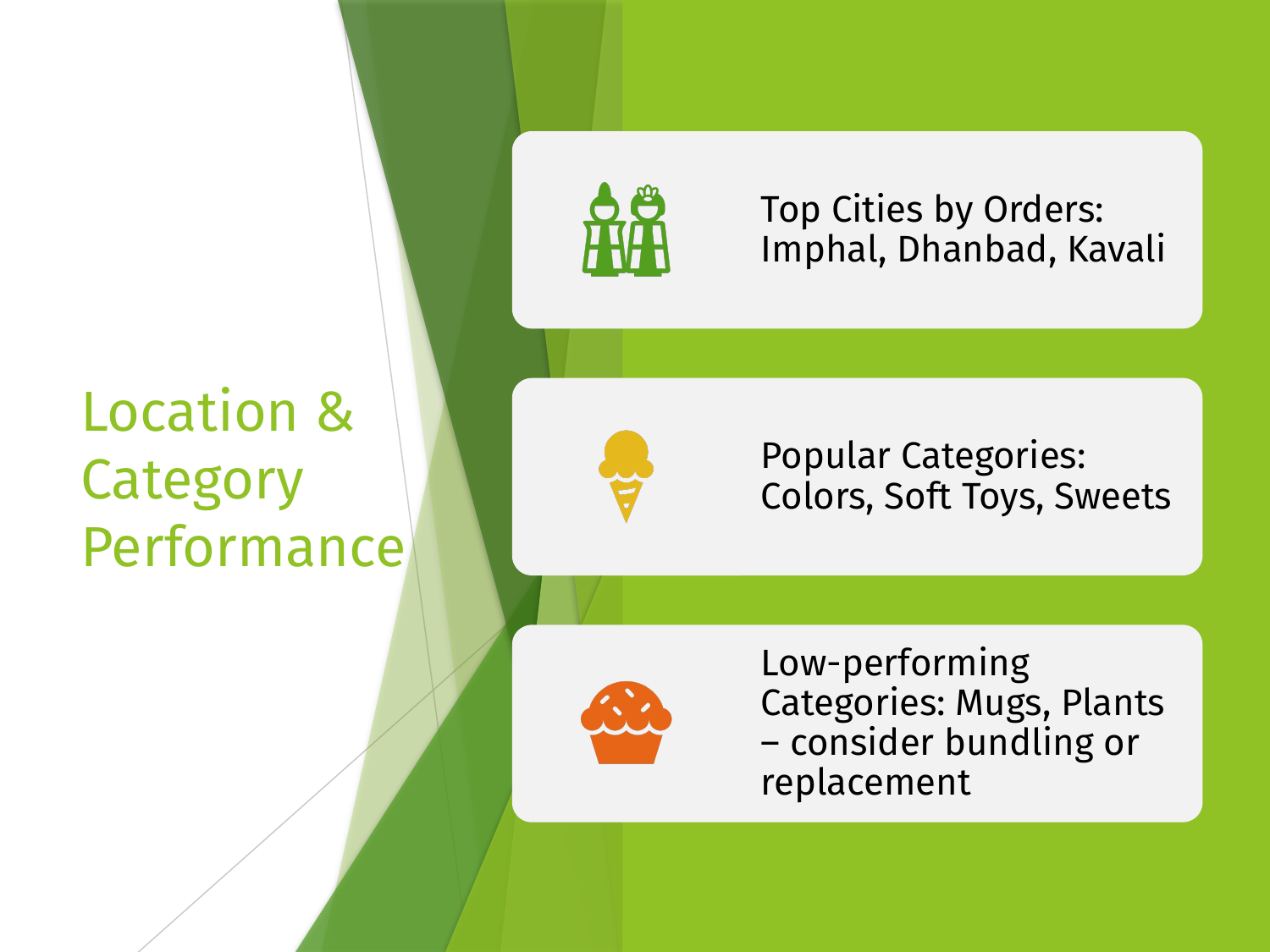

Top Cities by Orders: Imphal, Dhanbad, Kavali
Popular Categories: Colors, Soft Toys, Sweets
Low-performing Categories: Mugs, Plants – consider bundling or replacement
# Location & Category Performance